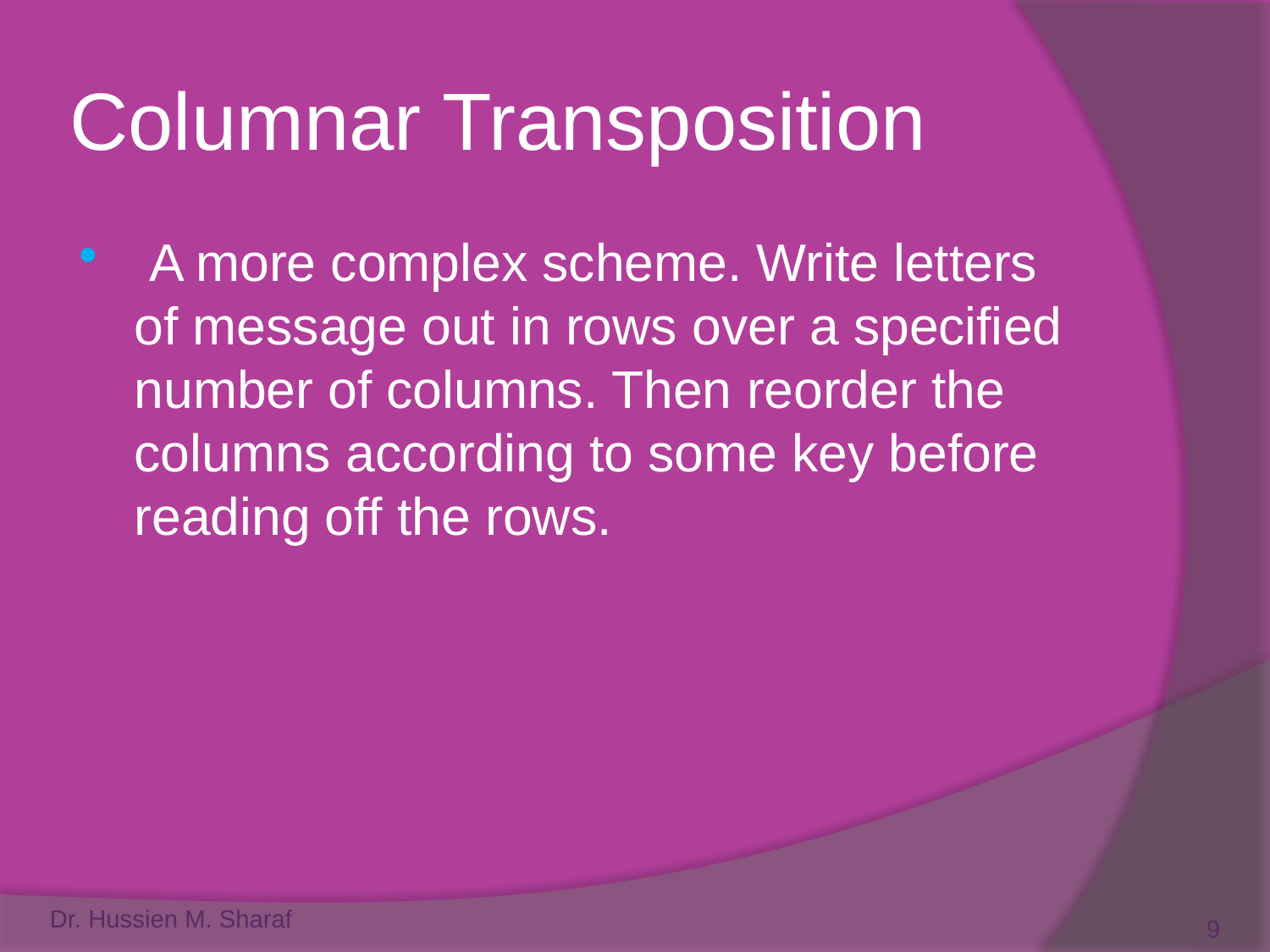

# Columnar Transposition
 A more complex scheme. Write letters of message out in rows over a specified number of columns. Then reorder the columns according to some key before reading off the rows.

Dr. Hussien M. Sharaf
9